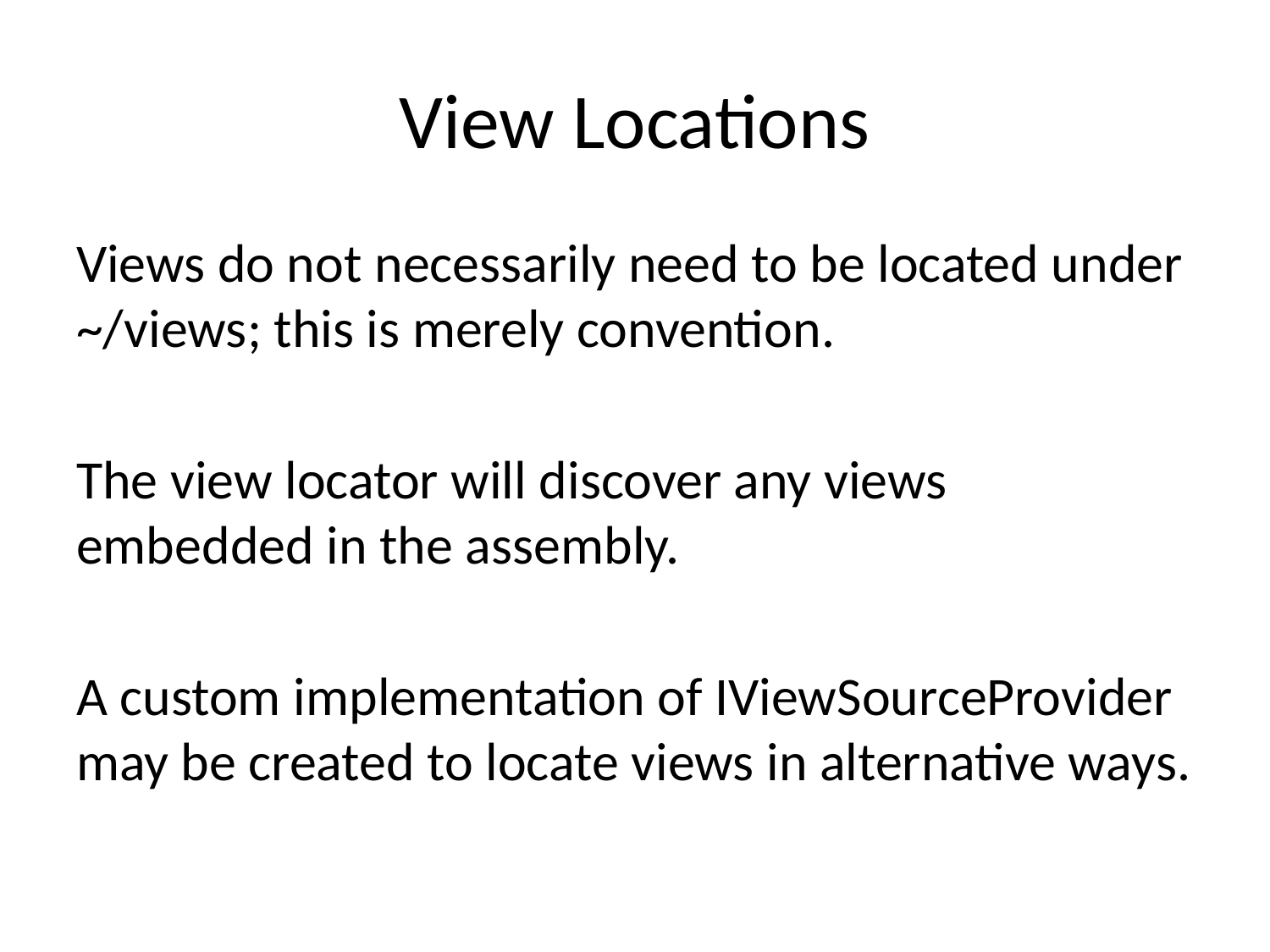

# View Locations
Views do not necessarily need to be located under ~/views; this is merely convention.

The view locator will discover any views embedded in the assembly.

A custom implementation of IViewSourceProvider may be created to locate views in alternative ways.